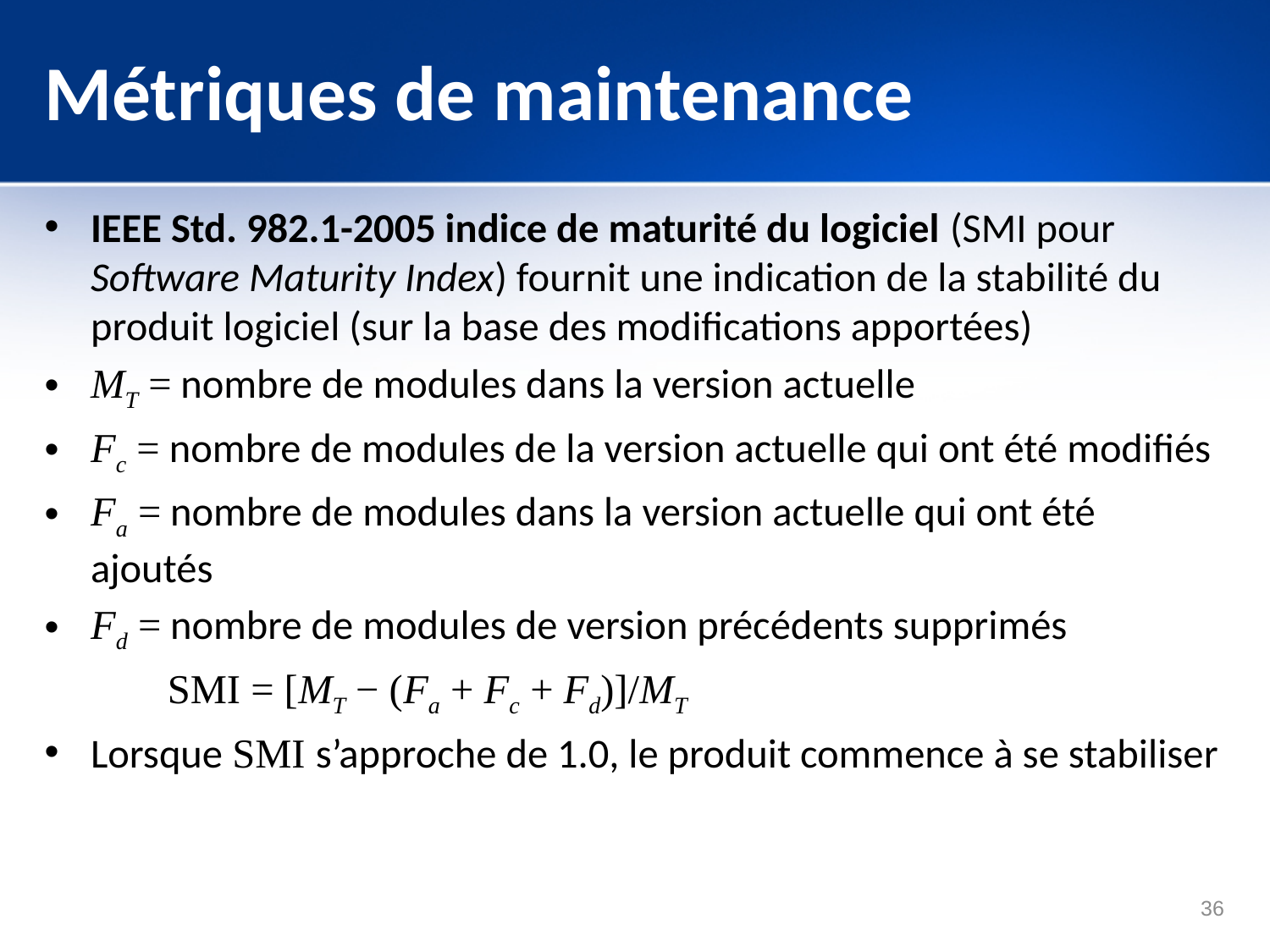

# Métriques de maintenance

IEEE Std. 982.1-2005 indice de maturité du logiciel (SMI pour Software Maturity Index) fournit une indication de la stabilité du produit logiciel (sur la base des modifications apportées)
MT = nombre de modules dans la version actuelle
Fc = nombre de modules de la version actuelle qui ont été modifiés
Fa = nombre de modules dans la version actuelle qui ont été ajoutés
Fd = nombre de modules de version précédents supprimés
		SMI = [MT − (Fa + Fc + Fd)]/MT
Lorsque SMI s’approche de 1.0, le produit commence à se stabiliser
36